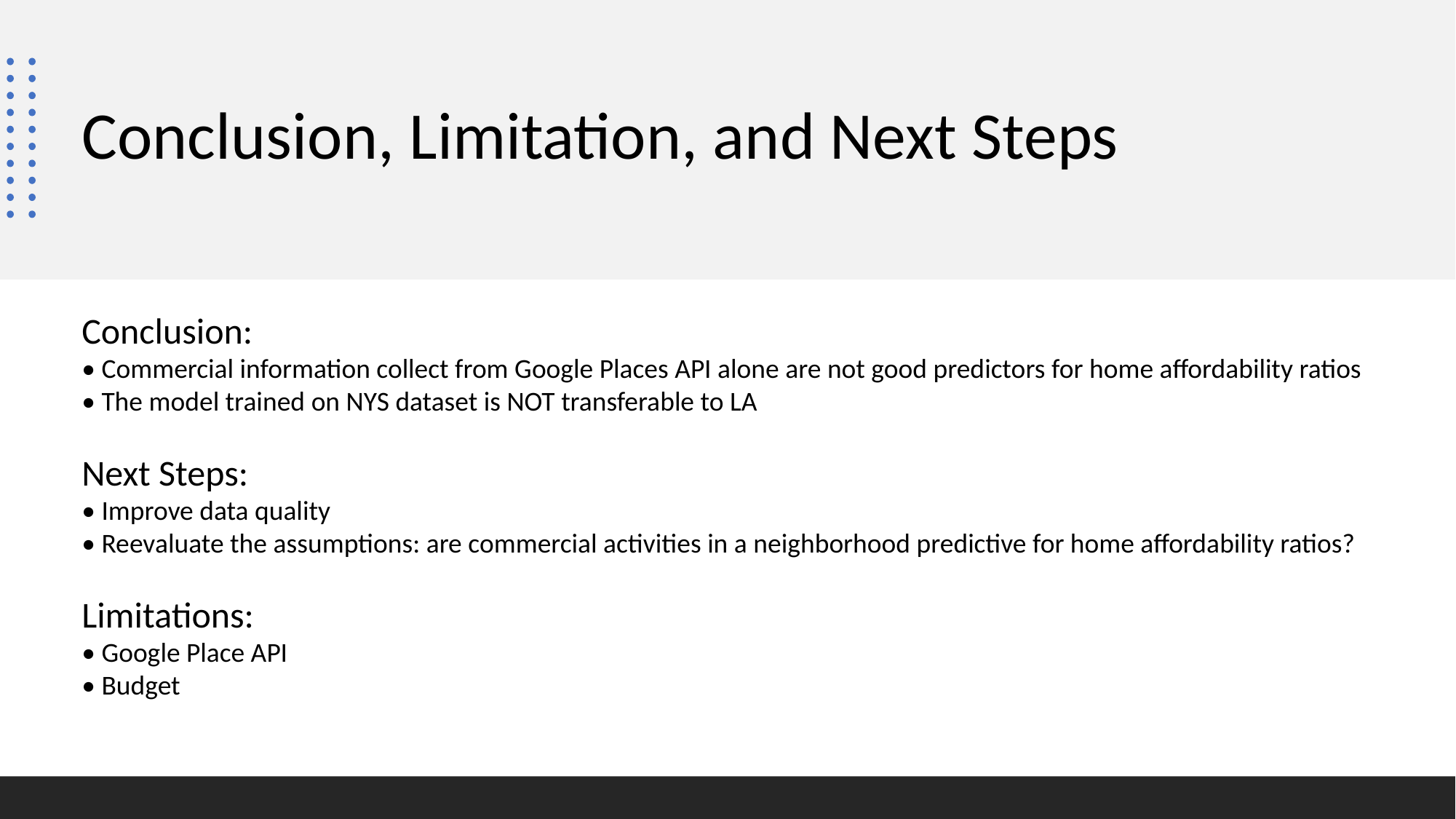

# Conclusion, Limitation, and Next Steps

Conclusion:
• Commercial information collect from Google Places API alone are not good predictors for home affordability ratios
• The model trained on NYS dataset is NOT transferable to LA

Next Steps:
• Improve data quality
• Reevaluate the assumptions: are commercial activities in a neighborhood predictive for home affordability ratios?

Limitations:
• Google Place API
• Budget